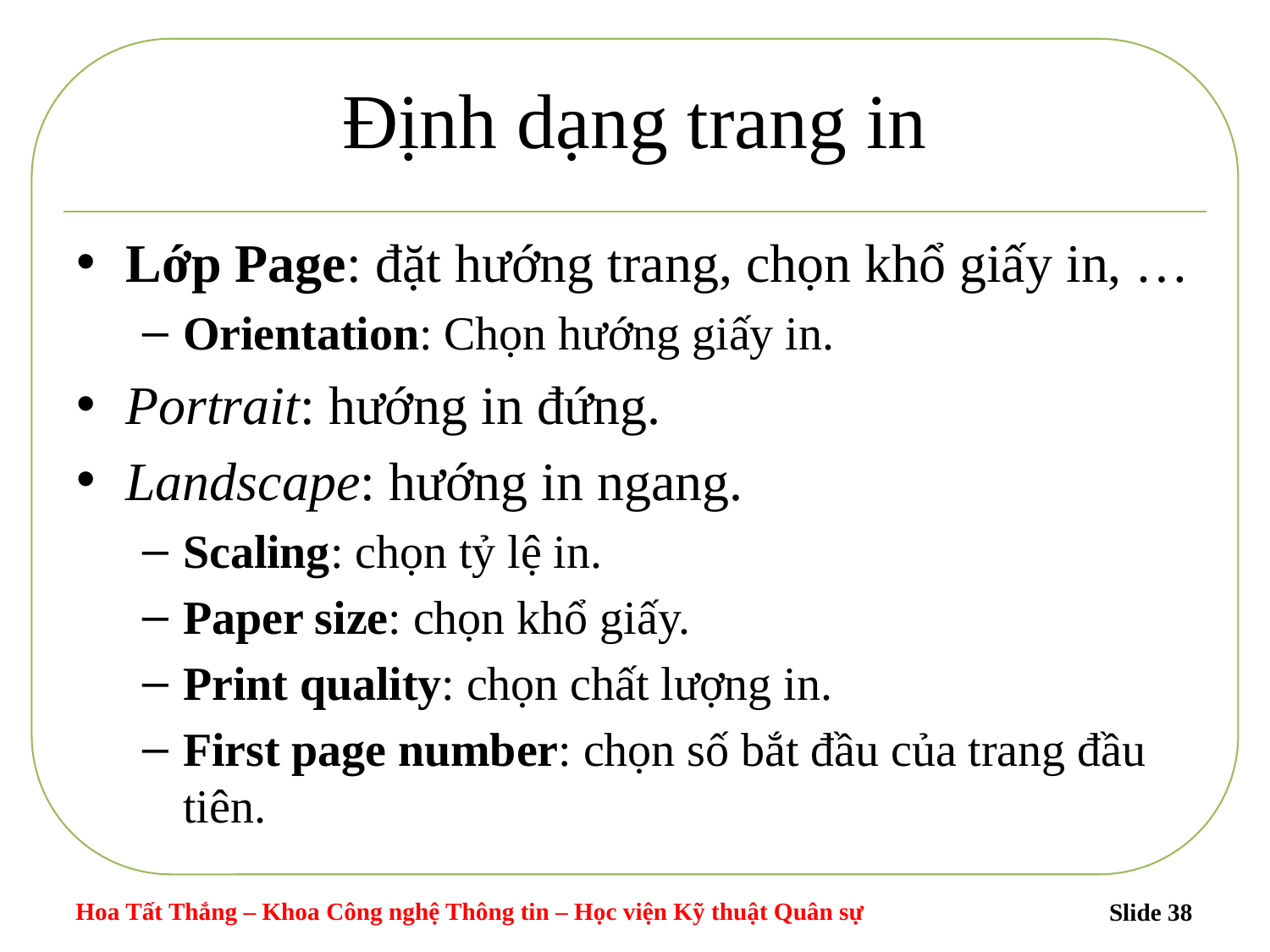

# Định dạng trang in
Lớp Page: đặt hướng trang, chọn khổ giấy in, …
Orientation: Chọn hướng giấy in.
Portrait: hướng in đứng.
Landscape: hướng in ngang.
Scaling: chọn tỷ lệ in.
Paper size: chọn khổ giấy.
Print quality: chọn chất lượng in.
First page number: chọn số bắt đầu của trang đầu tiên.